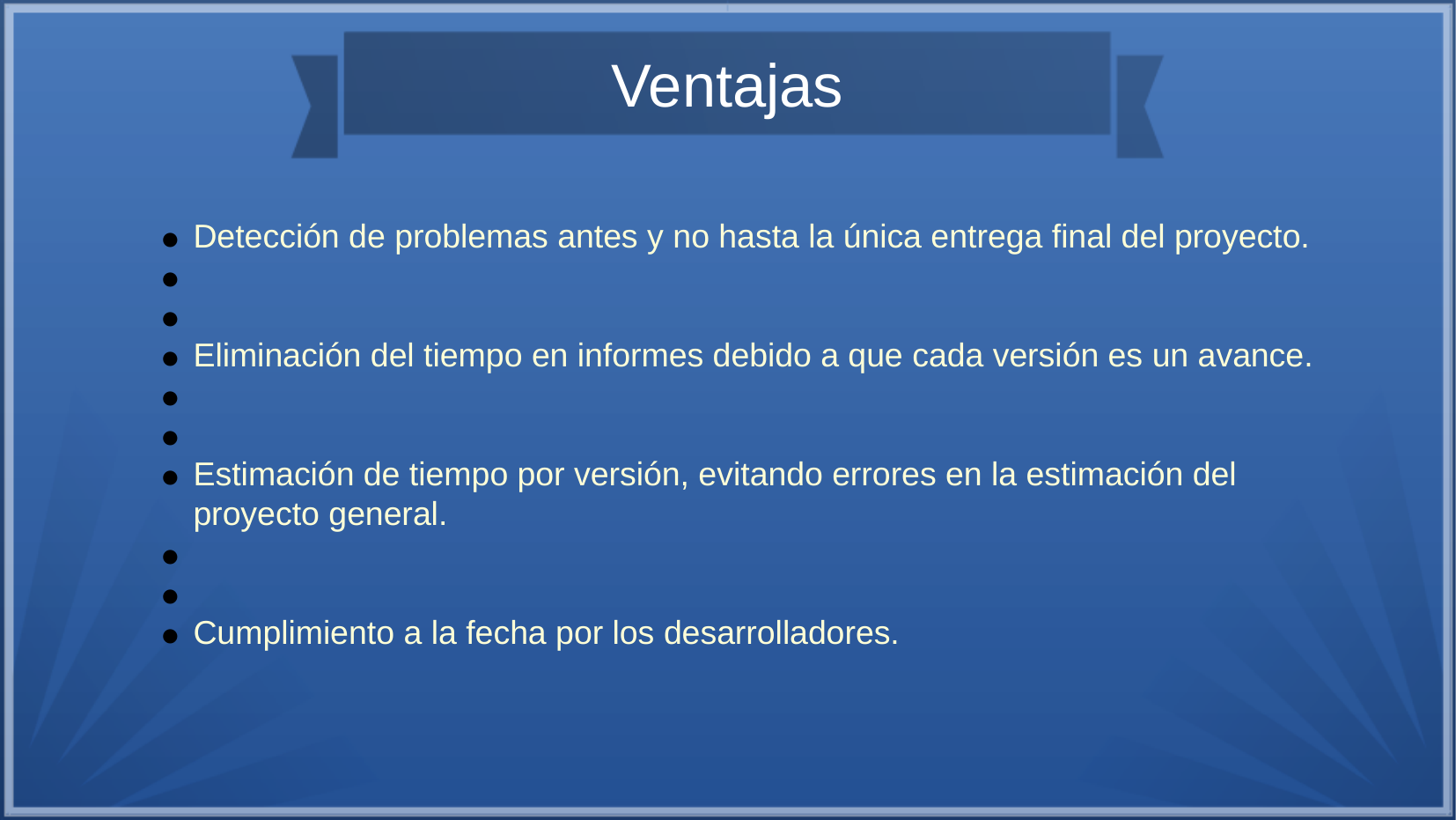

Ventajas
Detección de problemas antes y no hasta la única entrega final del proyecto.

Eliminación del tiempo en informes debido a que cada versión es un avance.

Estimación de tiempo por versión, evitando errores en la estimación del proyecto general.

Cumplimiento a la fecha por los desarrolladores.